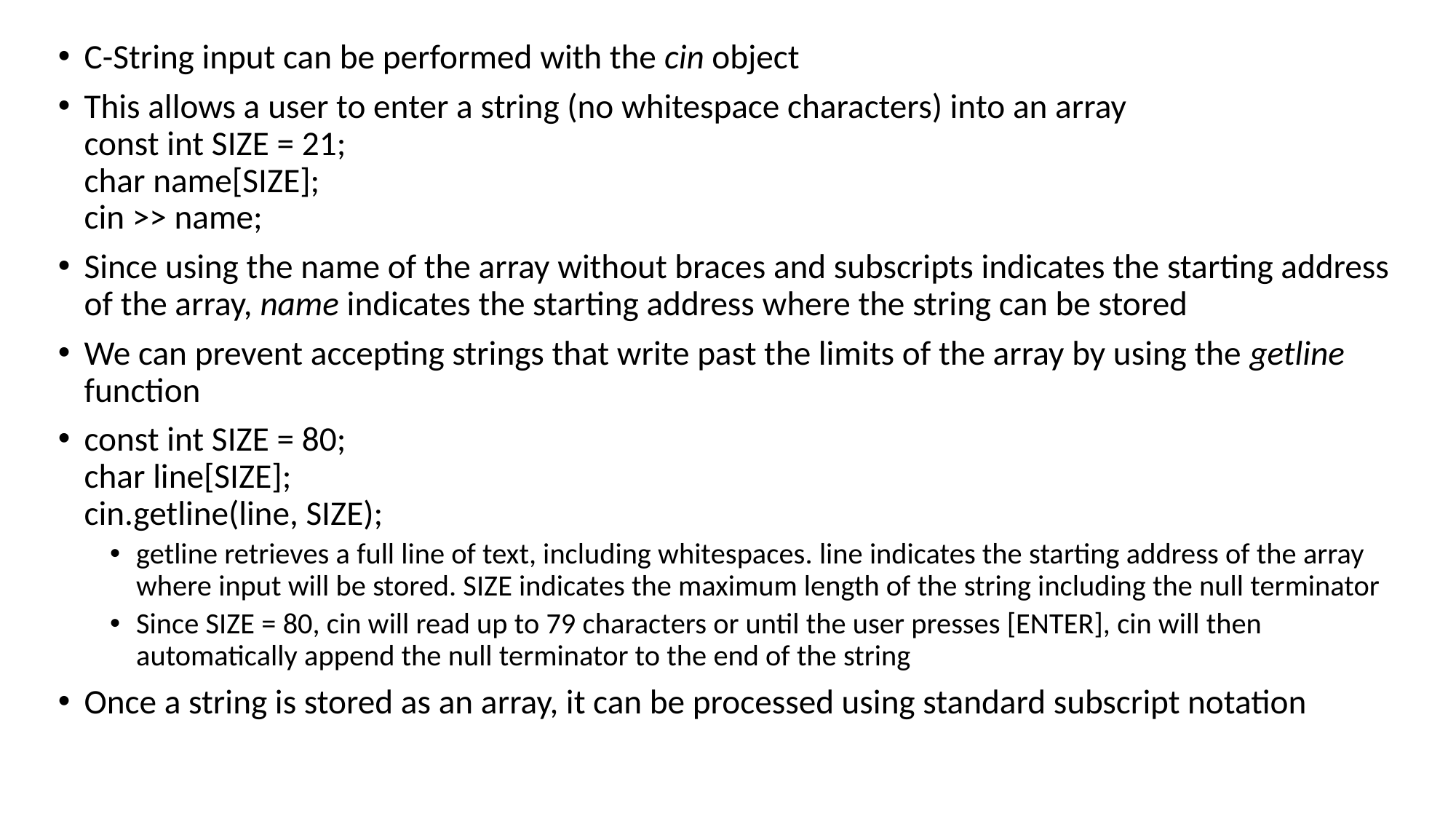

C-String input can be performed with the cin object
This allows a user to enter a string (no whitespace characters) into an array
const int SIZE = 21;
char name[SIZE];
cin >> name;
Since using the name of the array without braces and subscripts indicates the starting address of the array, name indicates the starting address where the string can be stored
We can prevent accepting strings that write past the limits of the array by using the getline function
const int SIZE = 80;
char line[SIZE];
cin.getline(line, SIZE);
getline retrieves a full line of text, including whitespaces. line indicates the starting address of the array where input will be stored. SIZE indicates the maximum length of the string including the null terminator
Since SIZE = 80, cin will read up to 79 characters or until the user presses [ENTER], cin will then automatically append the null terminator to the end of the string
Once a string is stored as an array, it can be processed using standard subscript notation